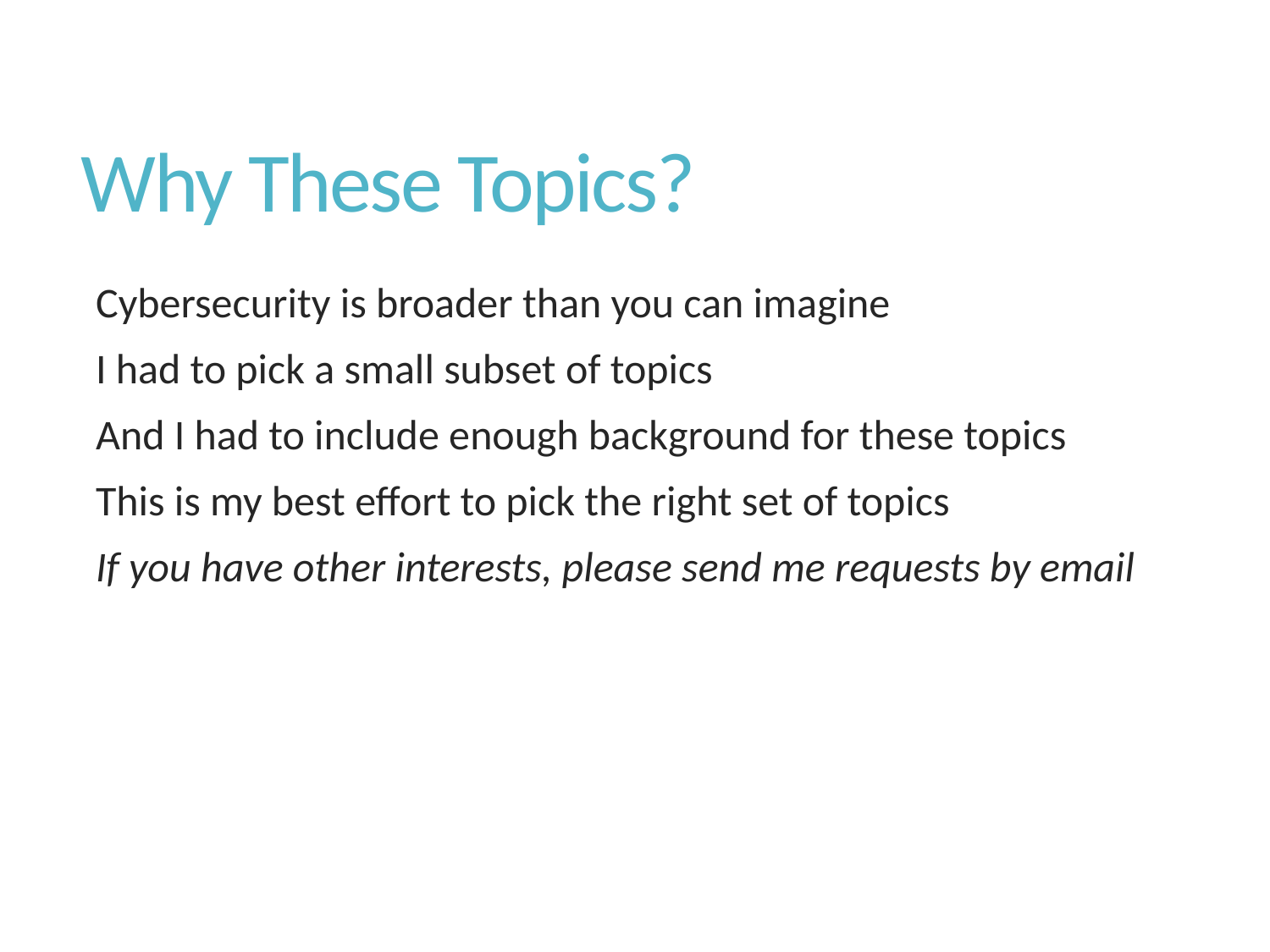

# Why These Topics?
Cybersecurity is broader than you can imagine
I had to pick a small subset of topics
And I had to include enough background for these topics
This is my best effort to pick the right set of topics
If you have other interests, please send me requests by email